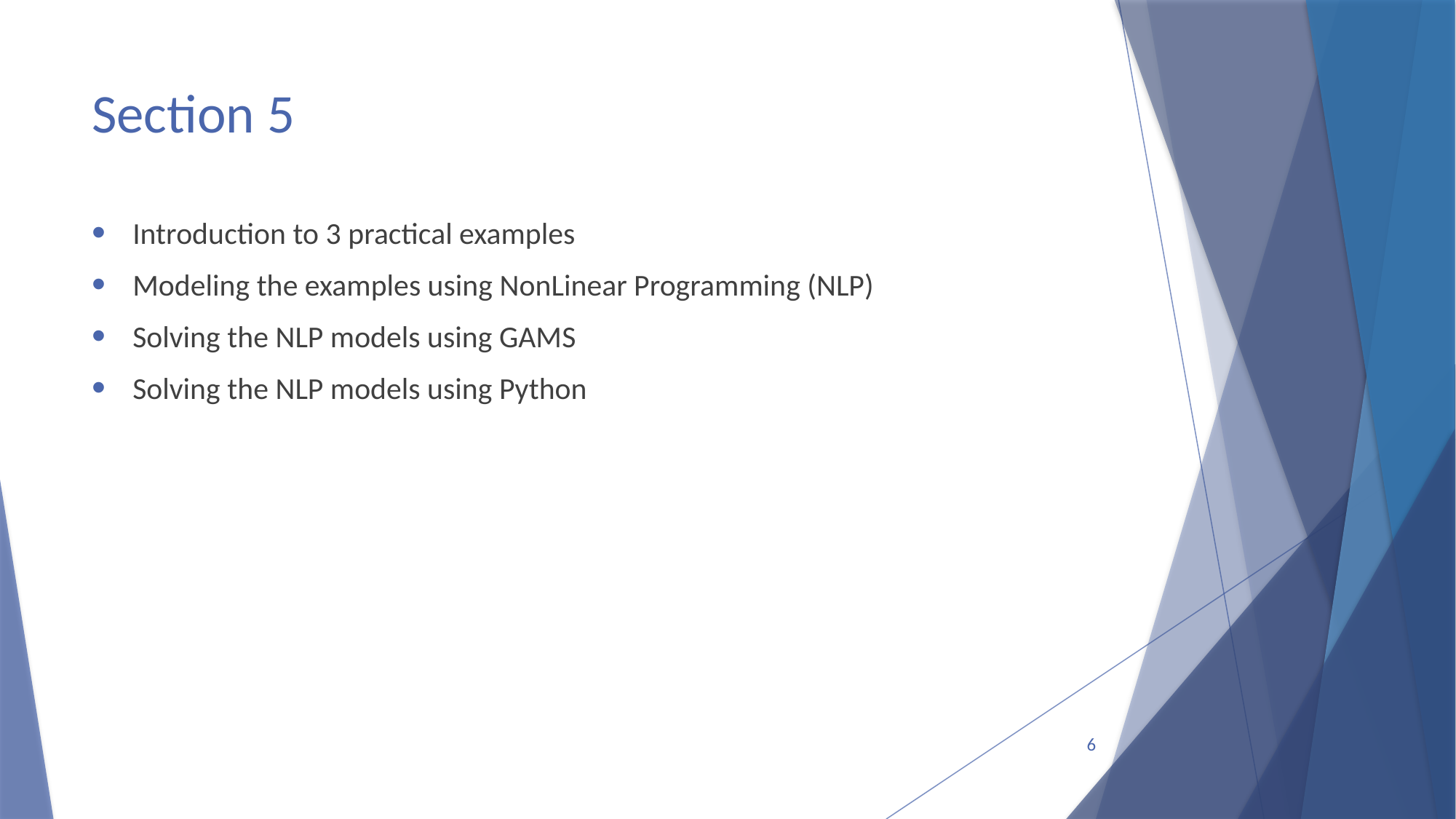

# Section 5
Introduction to 3 practical examples
Modeling the examples using NonLinear Programming (NLP)
Solving the NLP models using GAMS
Solving the NLP models using Python
6